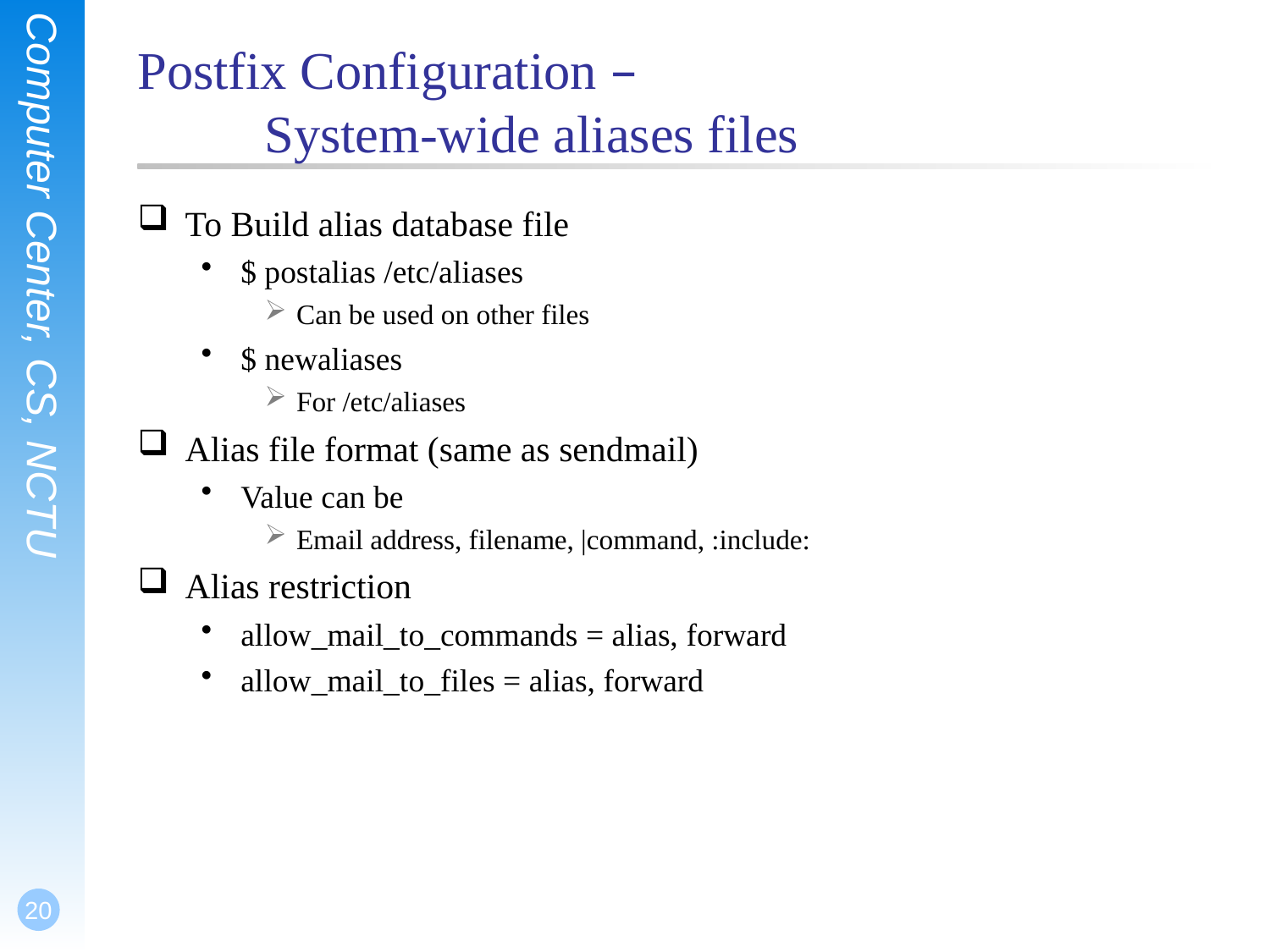

# Postfix Configuration – System-wide aliases files
To Build alias database file
$ postalias /etc/aliases
Can be used on other files
$ newaliases
For /etc/aliases
Alias file format (same as sendmail)
Value can be
Email address, filename, |command, :include:
Alias restriction
allow_mail_to_commands = alias, forward
allow_mail_to_files = alias, forward